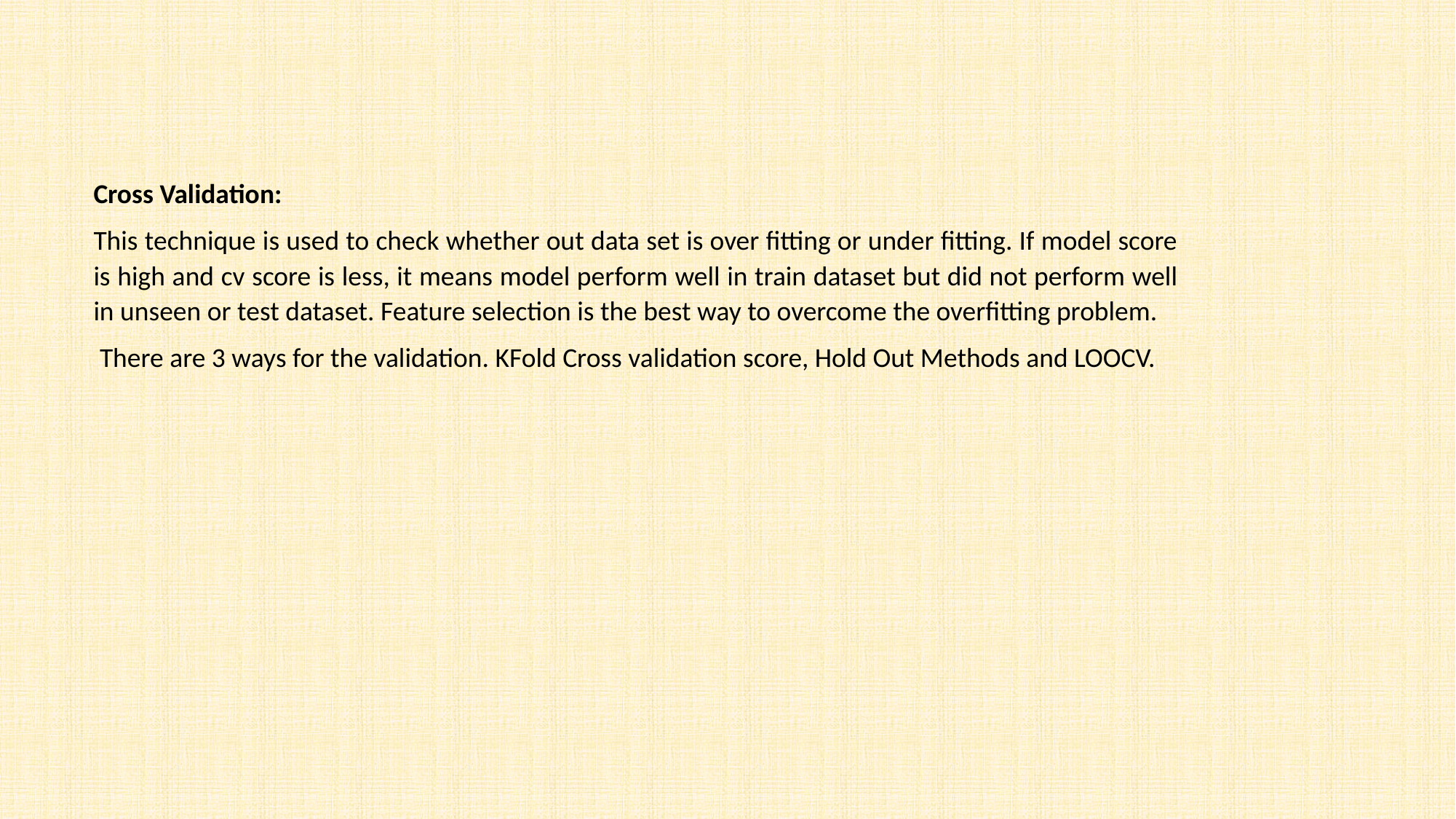

Cross Validation:
This technique is used to check whether out data set is over fitting or under fitting. If model score is high and cv score is less, it means model perform well in train dataset but did not perform well in unseen or test dataset. Feature selection is the best way to overcome the overfitting problem.
 There are 3 ways for the validation. KFold Cross validation score, Hold Out Methods and LOOCV.